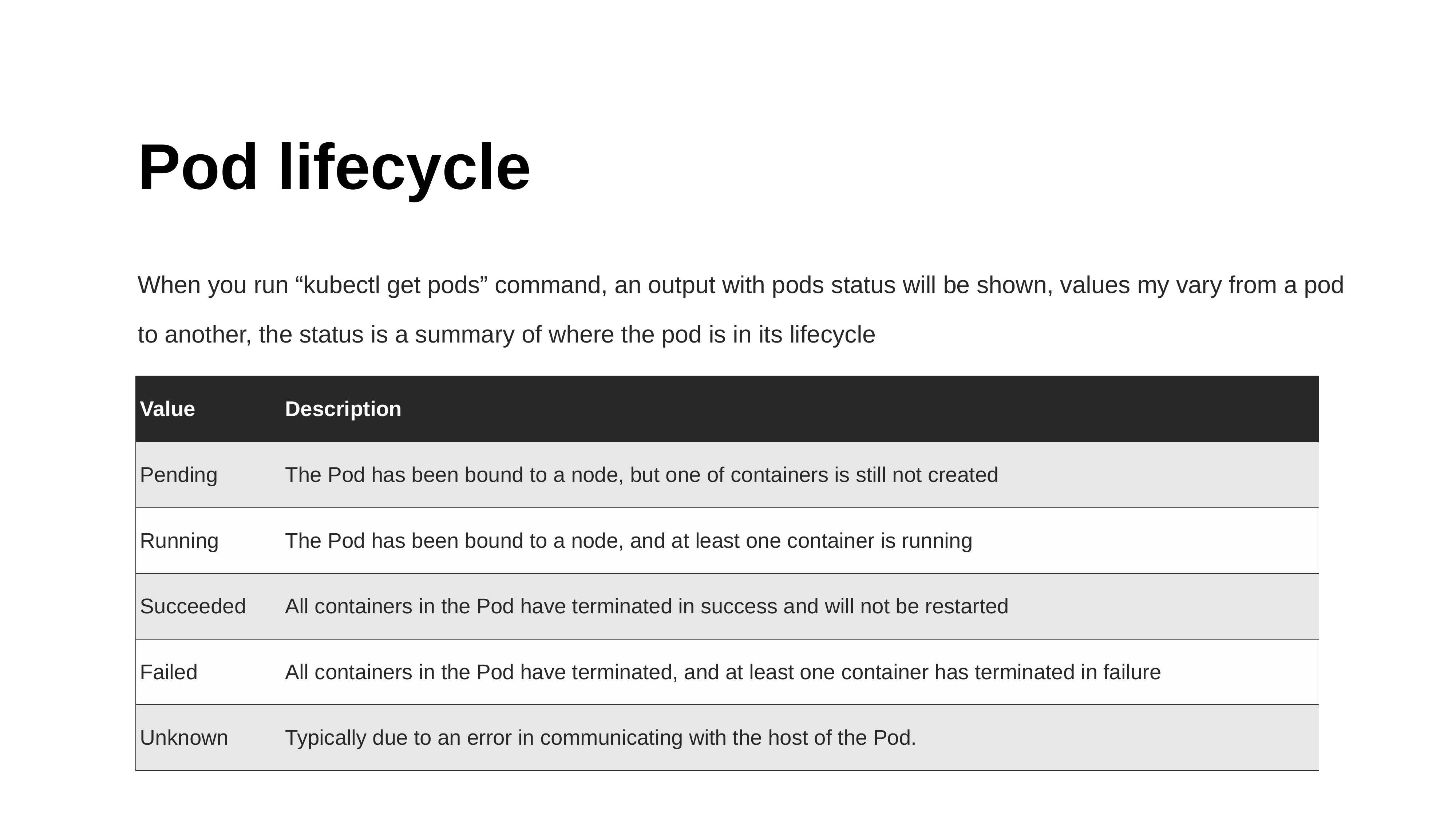

# Pod lifecycle
When you run “kubectl get pods” command, an output with pods status will be shown, values my vary from a pod to another, the status is a summary of where the pod is in its lifecycle
| Value | Description |
| --- | --- |
| Pending | The Pod has been bound to a node, but one of containers is still not created |
| Running | The Pod has been bound to a node, and at least one container is running |
| Succeeded | All containers in the Pod have terminated in success and will not be restarted |
| Failed | All containers in the Pod have terminated, and at least one container has terminated in failure |
| Unknown | Typically due to an error in communicating with the host of the Pod. |